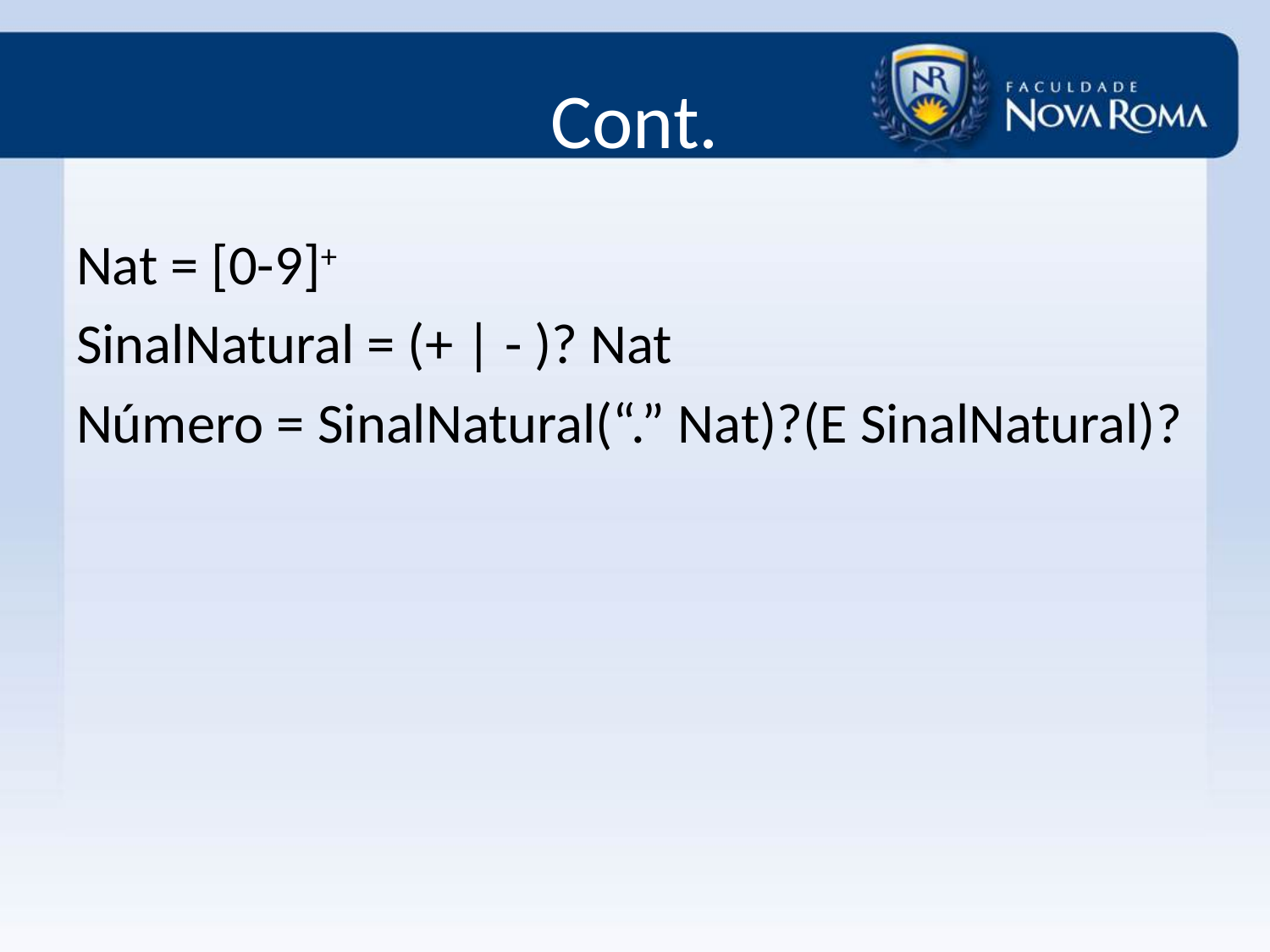

# Cont.
Nat = [0-9]+
SinalNatural = (+ | - )? Nat
Número = SinalNatural(“.” Nat)?(E SinalNatural)?